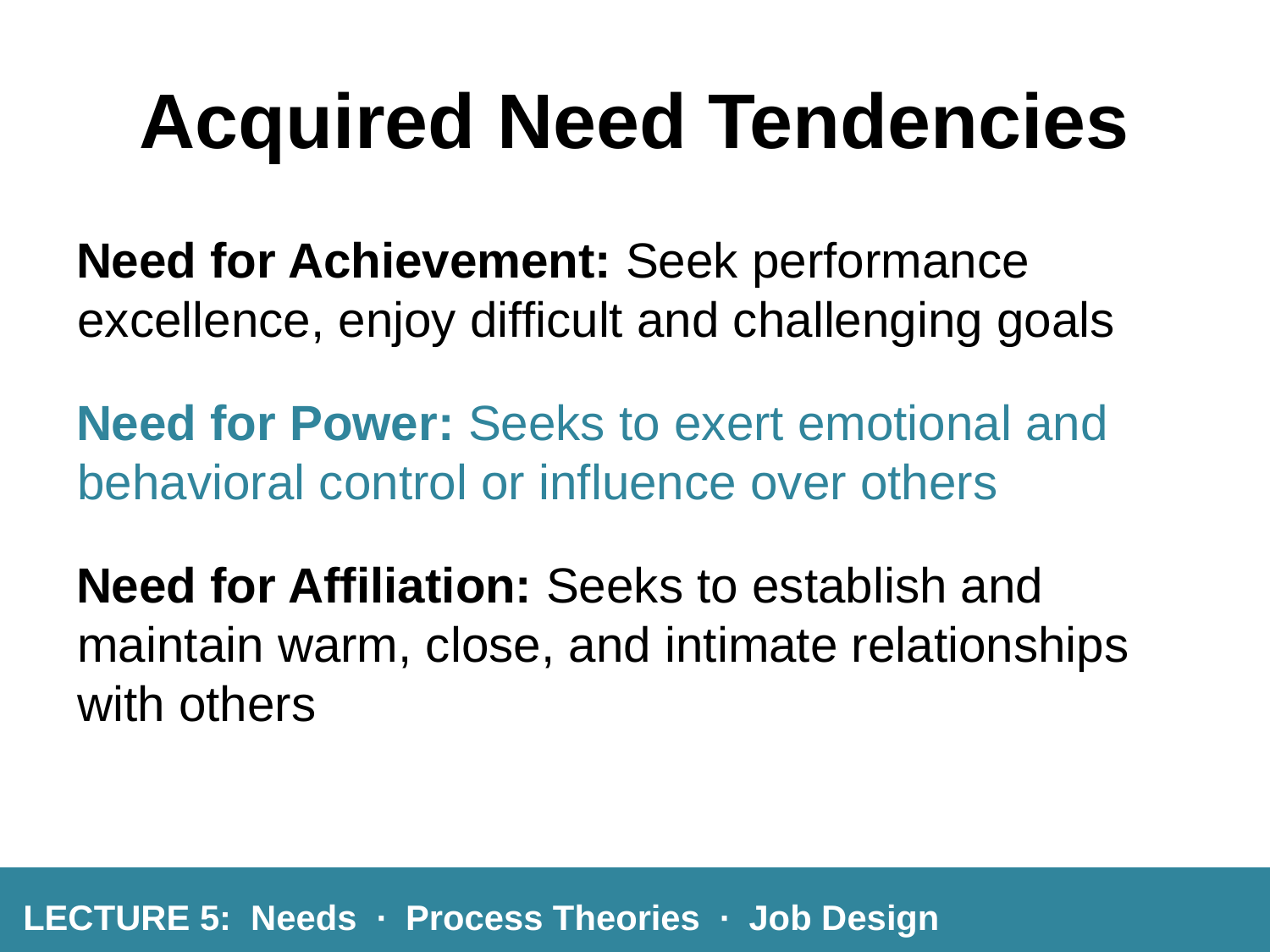

# Acquired Need Tendencies
Need for Achievement: Seek performance excellence, enjoy difficult and challenging goals

Need for Power: Seeks to exert emotional and behavioral control or influence over others

Need for Affiliation: Seeks to establish and maintain warm, close, and intimate relationships with others
LECTURE 5:  Needs  ∙  Process Theories  ∙  Job Design